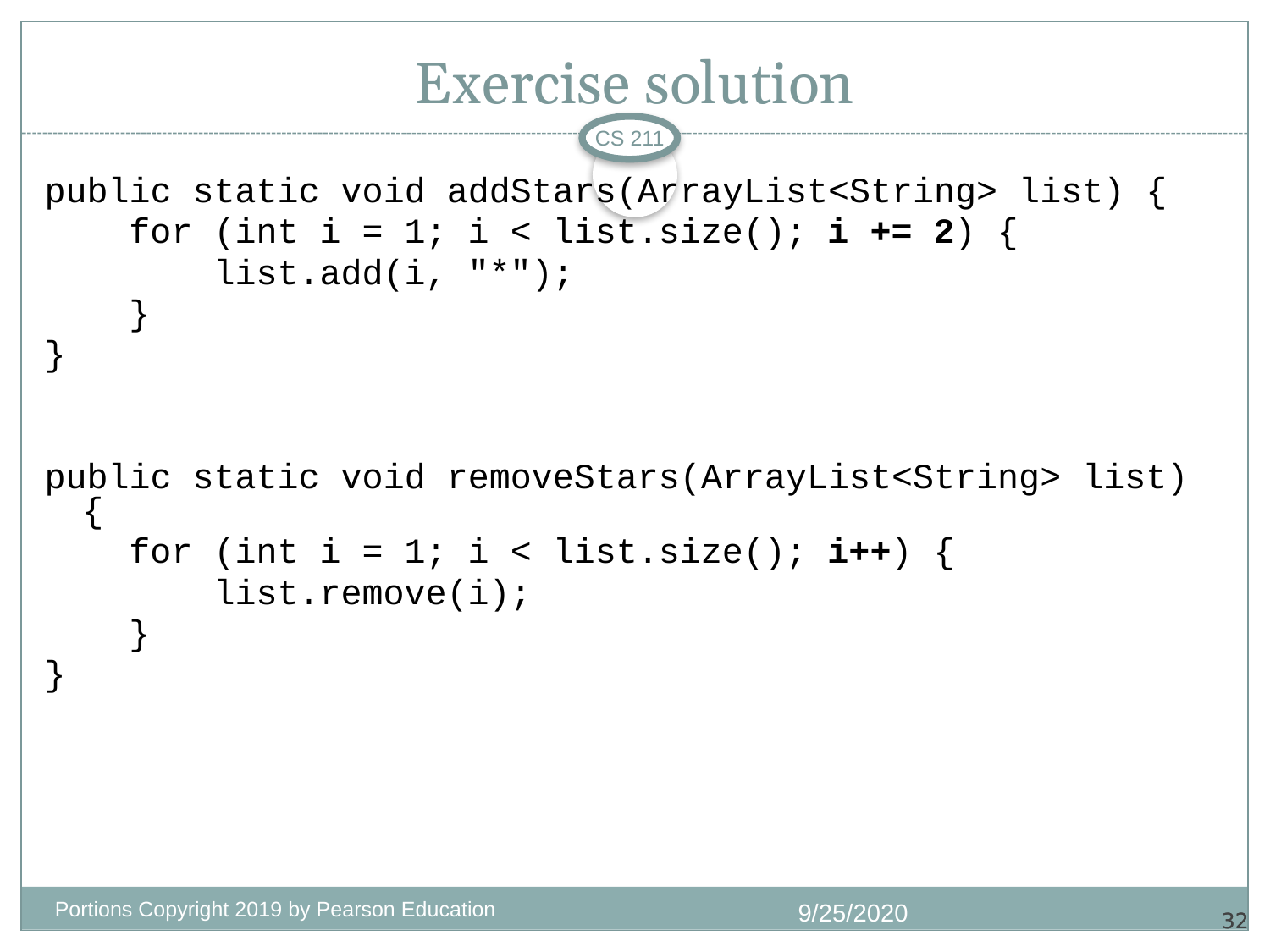

# Exercise solution
CS 211
public static void addStars(ArrayList<String> list) {
    for (int i = 1; i < list.size(); i += 2) {
        list.add(i, "*");
    }
}

public static void removeStars(ArrayList<String> list) {
    for (int i = 1; i < list.size(); i++) {
        list.remove(i);
    }
}
Portions Copyright 2019 by Pearson Education
9/25/2020